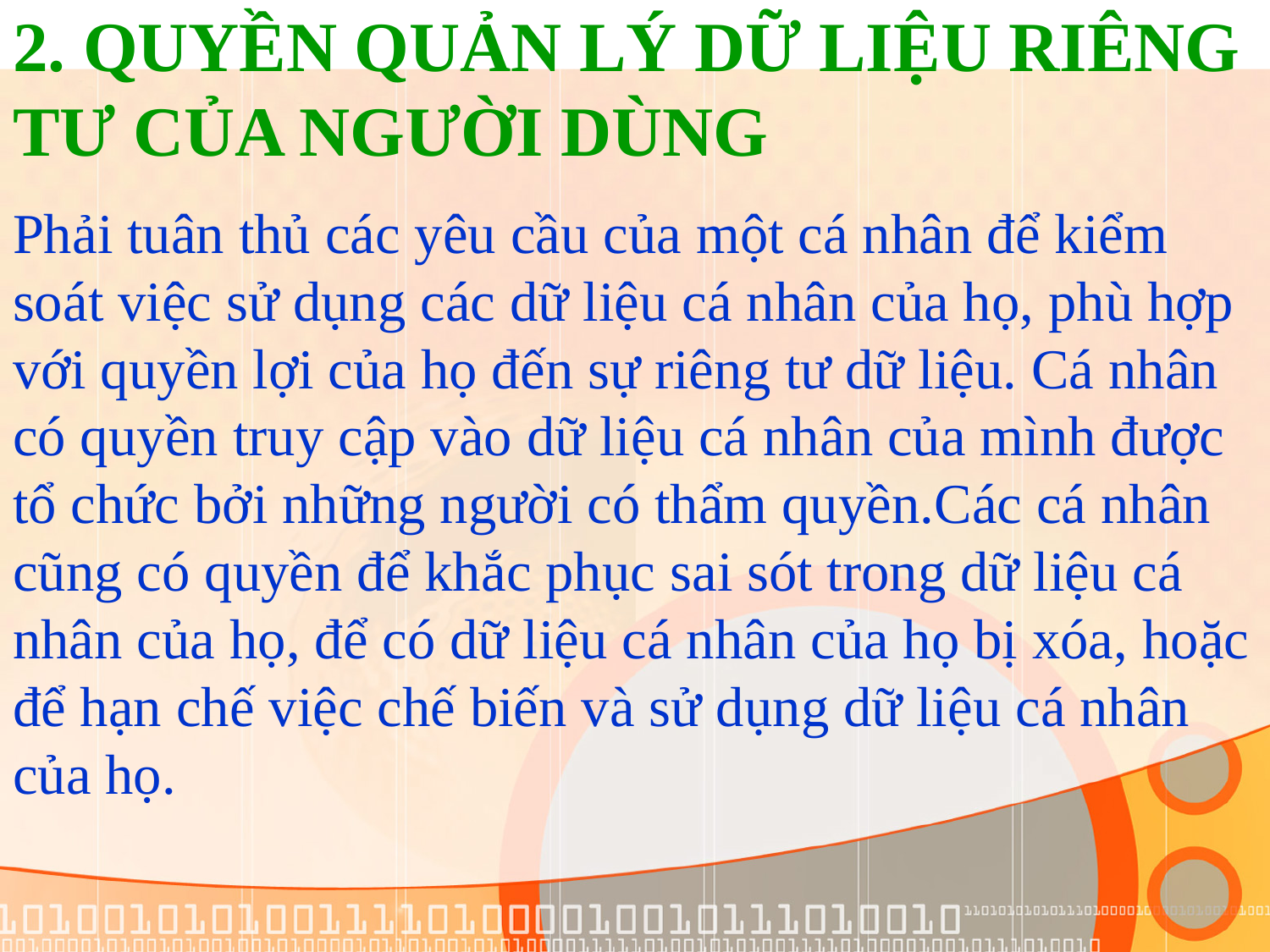

# 2. QUYỀN QUẢN LÝ DỮ LIỆU RIÊNG TƯ CỦA NGƯỜI DÙNG
Phải tuân thủ các yêu cầu của một cá nhân để kiểm soát việc sử dụng các dữ liệu cá nhân của họ, phù hợp với quyền lợi của họ đến sự riêng tư dữ liệu. Cá nhân có quyền truy cập vào dữ liệu cá nhân của mình được tổ chức bởi những người có thẩm quyền.Các cá nhân cũng có quyền để khắc phục sai sót trong dữ liệu cá nhân của họ, để có dữ liệu cá nhân của họ bị xóa, hoặc để hạn chế việc chế biến và sử dụng dữ liệu cá nhân của họ.